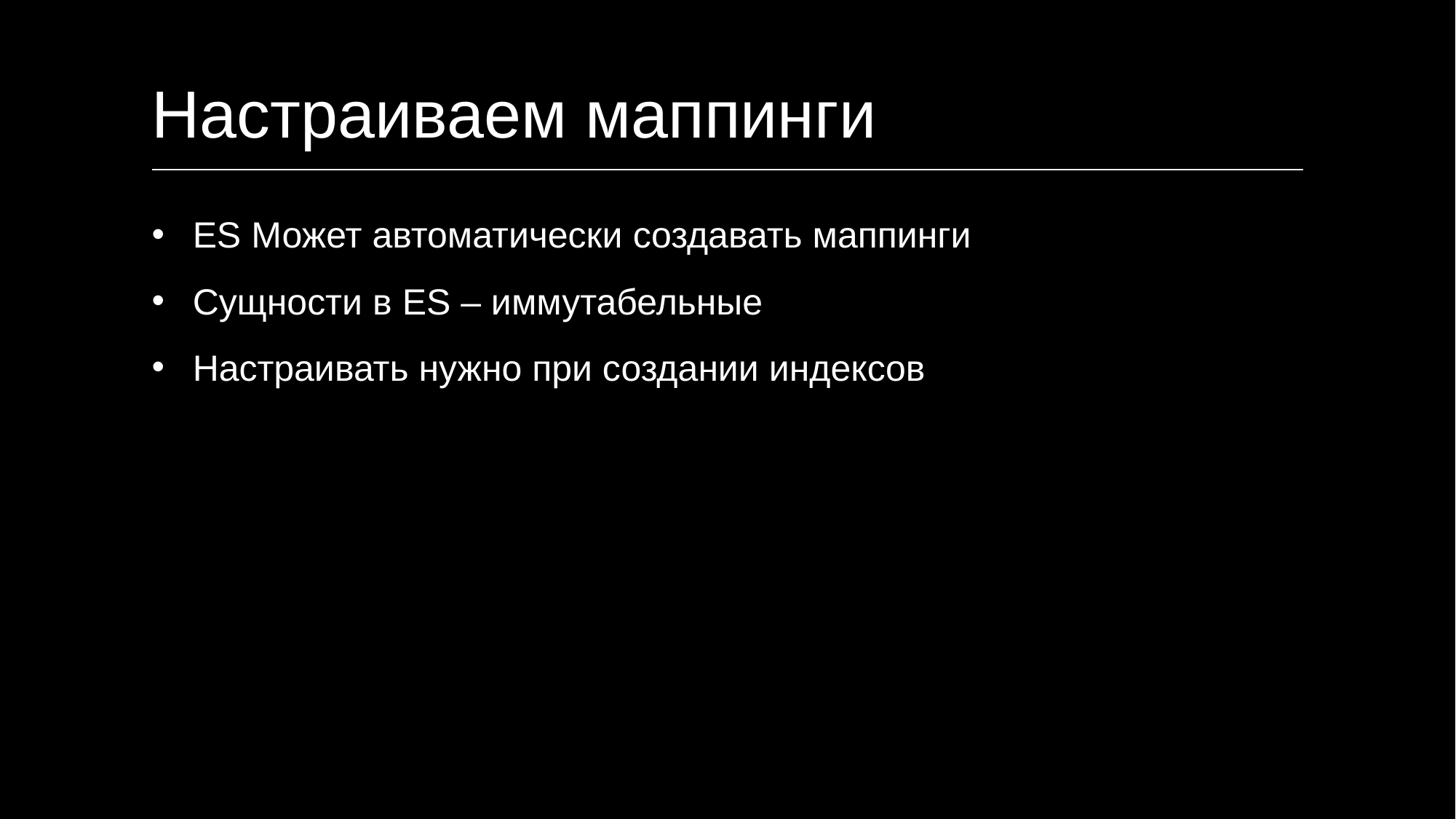

# Настраиваем маппинги
ES Может автоматически создавать маппинги
Сущности в ES – иммутабельные
Настраивать нужно при создании индексов